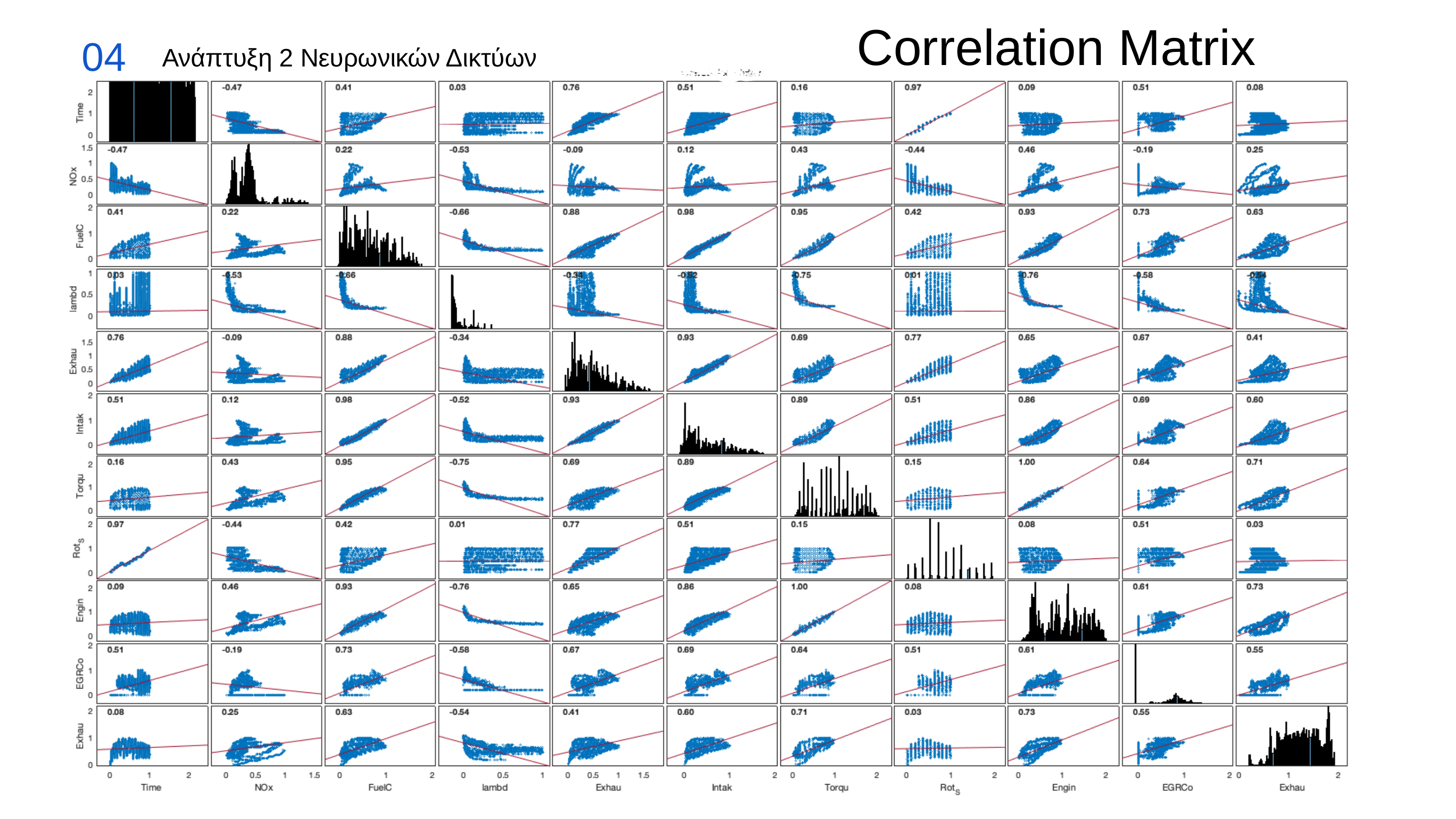

Correlation Matrix

04
Ανάπτυξη 2 Νευρωνικών Δικτύων